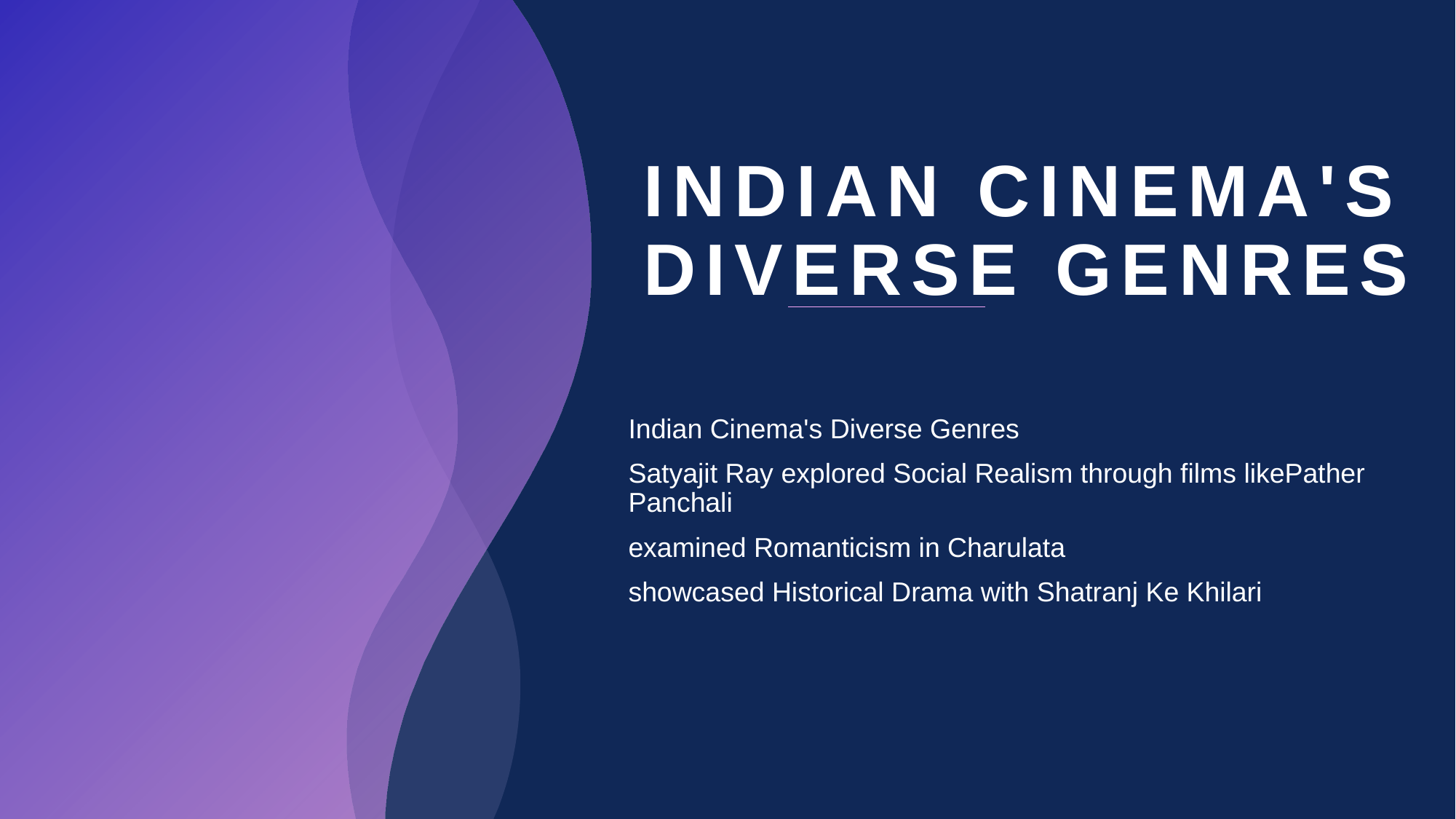

# Indian Cinema's Diverse Genres
Indian Cinema's Diverse Genres
Satyajit Ray explored Social Realism through films likePather Panchali
examined Romanticism in Charulata
showcased Historical Drama with Shatranj Ke Khilari